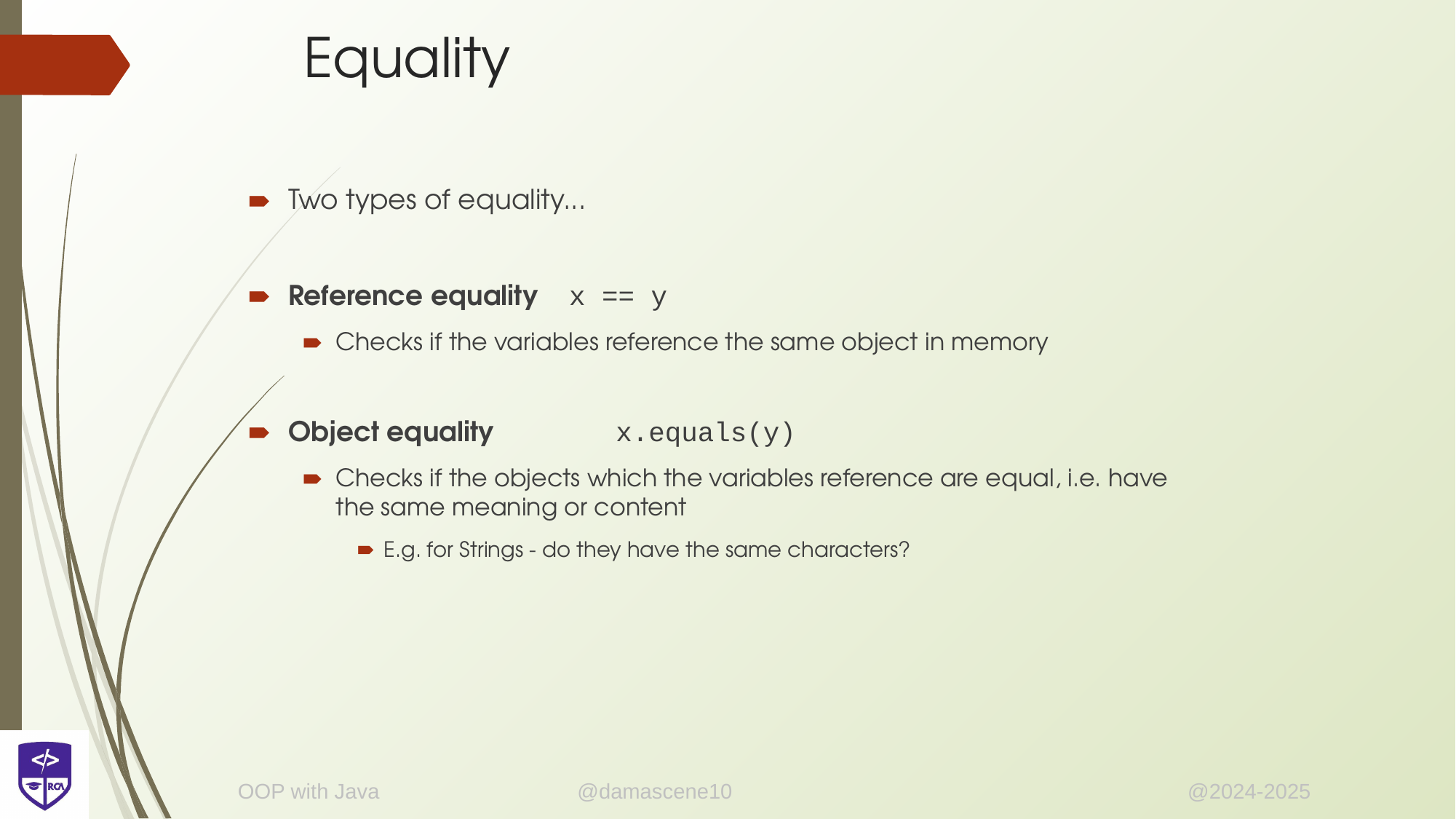

# Equality
Two types of equality...

Reference equality    x == y
Checks if the variables reference the same object in memory

Object equality    	x.equals(y)
Checks if the objects which the variables reference are equal, i.e. have the same meaning or content
E.g. for Strings - do they have the same characters?